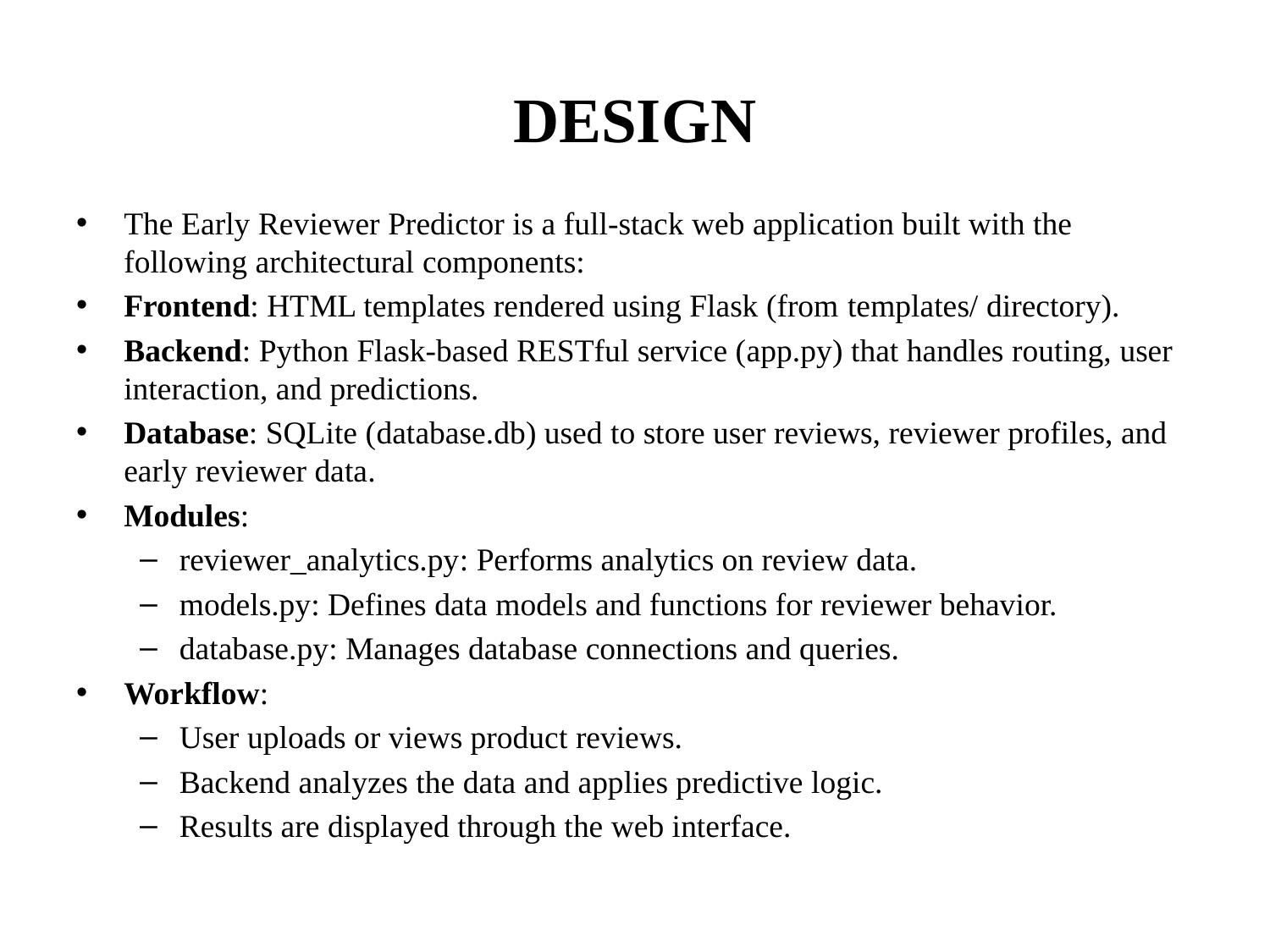

# DESIGN
The Early Reviewer Predictor is a full-stack web application built with the following architectural components:
Frontend: HTML templates rendered using Flask (from templates/ directory).
Backend: Python Flask-based RESTful service (app.py) that handles routing, user interaction, and predictions.
Database: SQLite (database.db) used to store user reviews, reviewer profiles, and early reviewer data.
Modules:
reviewer_analytics.py: Performs analytics on review data.
models.py: Defines data models and functions for reviewer behavior.
database.py: Manages database connections and queries.
Workflow:
User uploads or views product reviews.
Backend analyzes the data and applies predictive logic.
Results are displayed through the web interface.